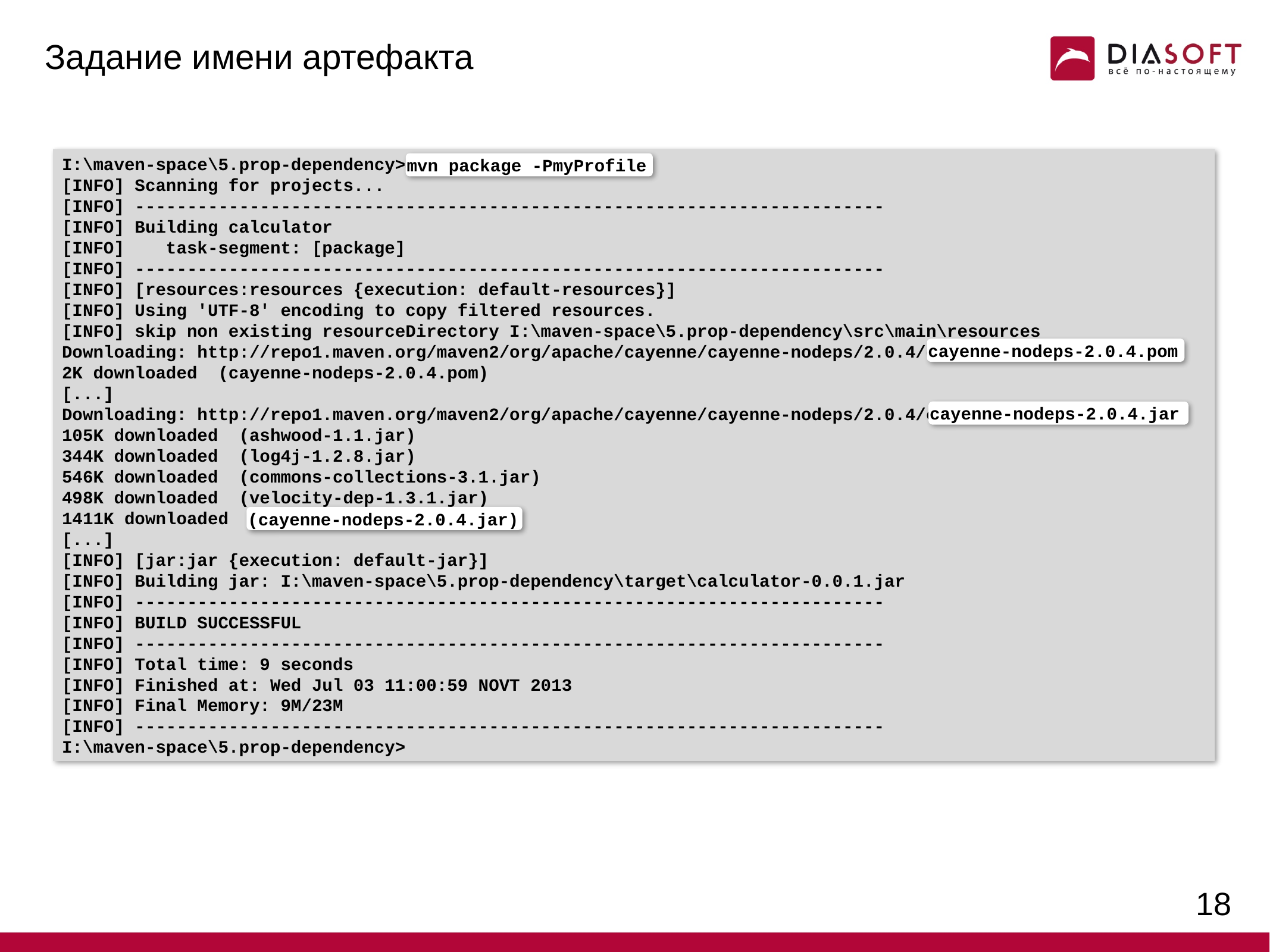

# Задание имени артефакта
I:\maven-space\5.prop-dependency>mvn package -PmyProfile
[INFO] Scanning for projects...
[INFO] ------------------------------------------------------------------------
[INFO] Building calculator
[INFO]    task-segment: [package]
[INFO] ------------------------------------------------------------------------
[INFO] [resources:resources {execution: default-resources}]
[INFO] Using 'UTF-8' encoding to copy filtered resources.
[INFO] skip non existing resourceDirectory I:\maven-space\5.prop-dependency\src\main\resources
Downloading: http://repo1.maven.org/maven2/org/apache/cayenne/cayenne-nodeps/2.0.4/cayenne-nodeps-2.0.4.pom
2K downloaded  (cayenne-nodeps-2.0.4.pom)
[...]
Downloading: http://repo1.maven.org/maven2/org/apache/cayenne/cayenne-nodeps/2.0.4/cayenne-nodeps-2.0.4.jar
105K downloaded  (ashwood-1.1.jar)
344K downloaded  (log4j-1.2.8.jar)
546K downloaded  (commons-collections-3.1.jar)
498K downloaded  (velocity-dep-1.3.1.jar)
1411K downloaded  (cayenne-nodeps-2.0.4.jar)
[...]
[INFO] [jar:jar {execution: default-jar}]
[INFO] Building jar: I:\maven-space\5.prop-dependency\target\calculator-0.0.1.jar
[INFO] ------------------------------------------------------------------------
[INFO] BUILD SUCCESSFUL
[INFO] ------------------------------------------------------------------------
[INFO] Total time: 9 seconds
[INFO] Finished at: Wed Jul 03 11:00:59 NOVT 2013
[INFO] Final Memory: 9M/23M
[INFO] ------------------------------------------------------------------------
I:\maven-space\5.prop-dependency>
mvn package -PmyProfile
cayenne-nodeps-2.0.4.pom
cayenne-nodeps-2.0.4.jar
(cayenne-nodeps-2.0.4.jar)
18